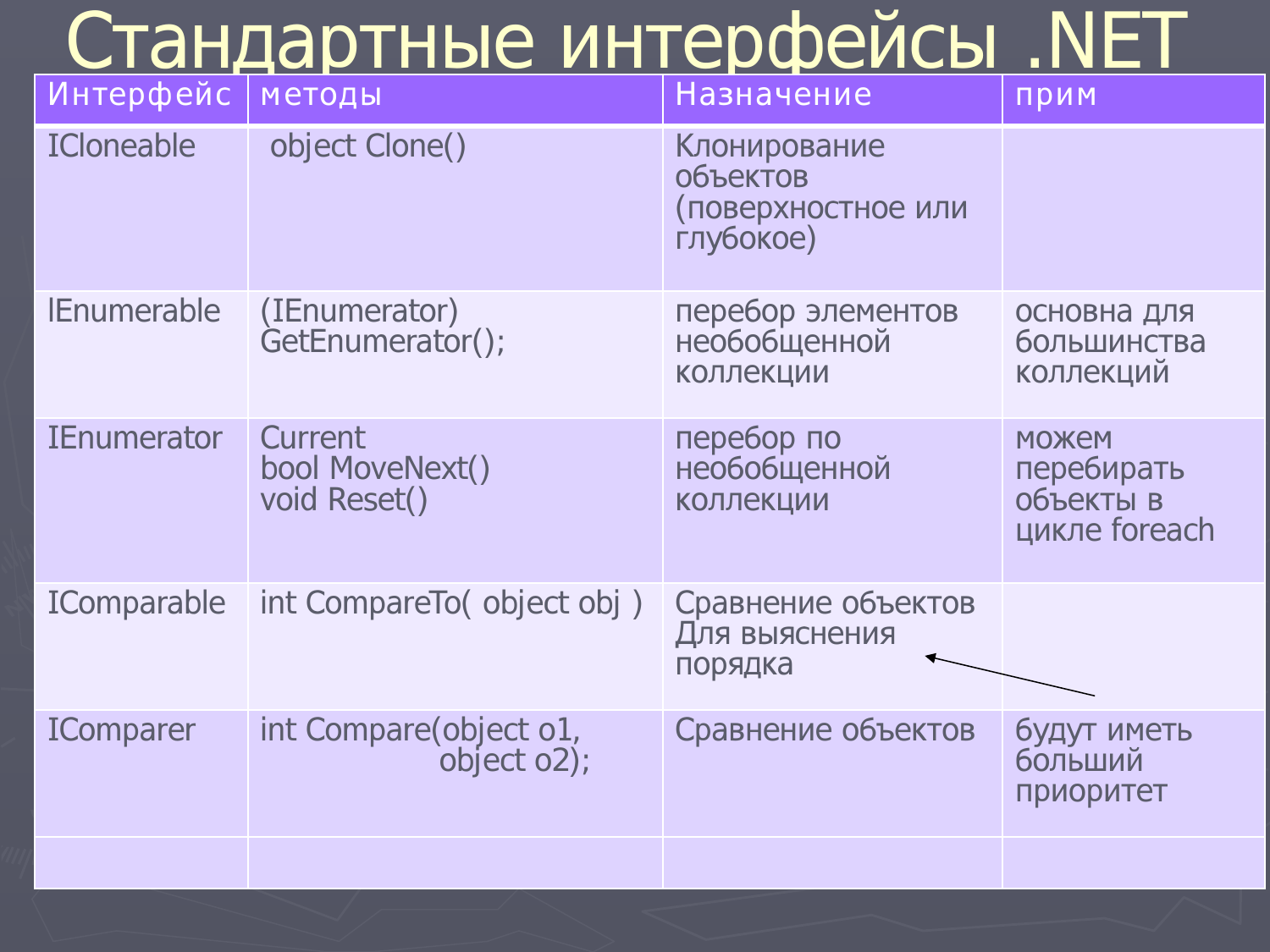

# Стандартные интерфейсы .NET
| Интерфейс | методы | Назначение | прим |
| --- | --- | --- | --- |
| ICloneable | object Clone() | Клонирование объектов (поверхностное или глубокое) |  |
| lEnumerable | (IEnumerator) GetEnumerator(); | перебор элементов необобщенной коллекции | основна для большинства коллекций |
| IEnumerator | Current bool MoveNext() void Reset() | перебор по необобщенной коллекции | можем перебирать объекты в цикле foreach |
| IComparable | int CompareTo( object obj ) | Сравнение объектов Для выяснения порядка |  |
| IComparer | int Compare(object o1, object o2); | Сравнение объектов | будут иметь больший приоритет |
|  |  |  |  |